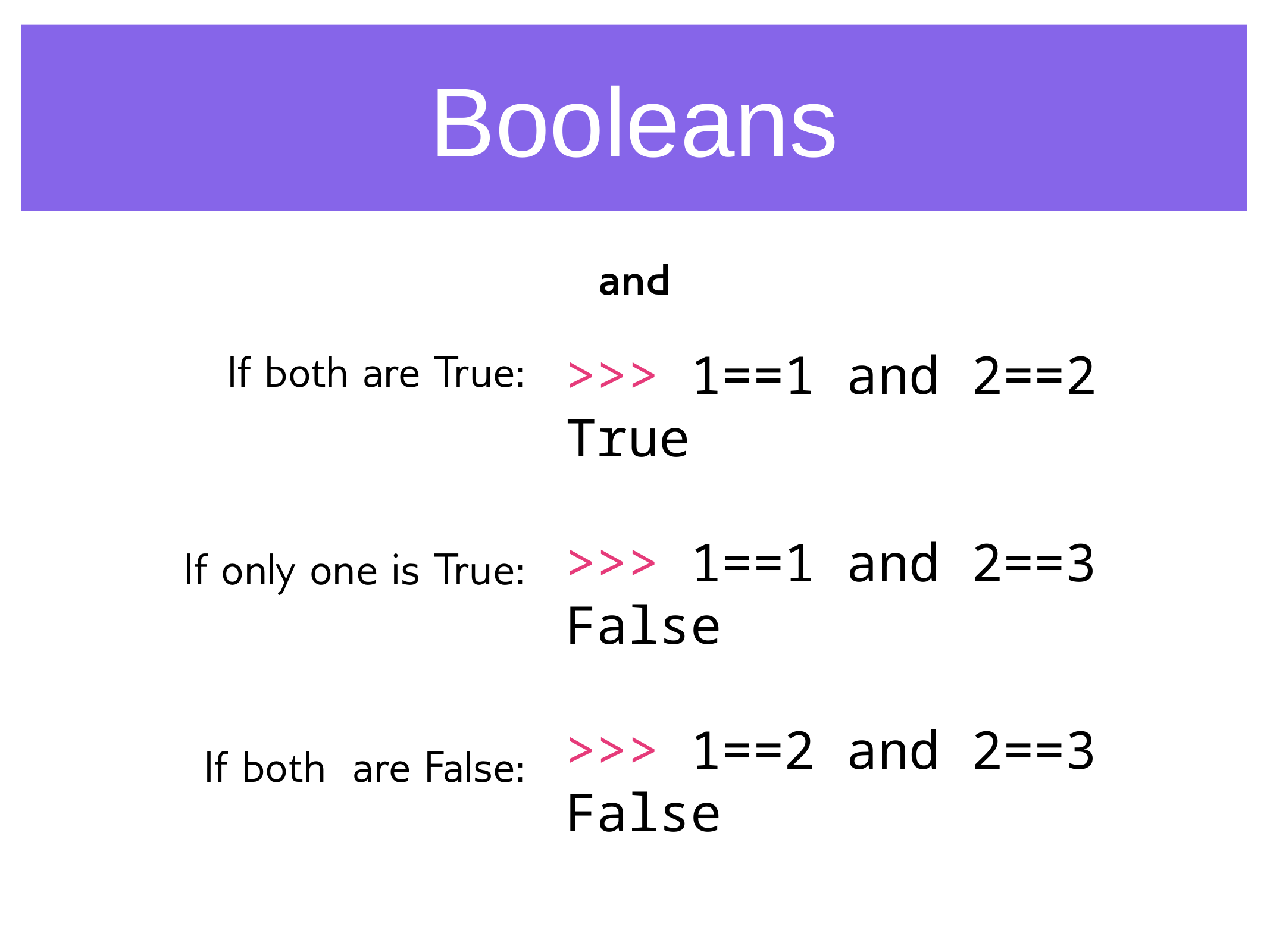

Booleans
and
If both are True:

If only one is True:

If both  are False:
>>> 1==1 and 2==2
True

>>> 1==1 and 2==3
False

>>> 1==2 and 2==3
False